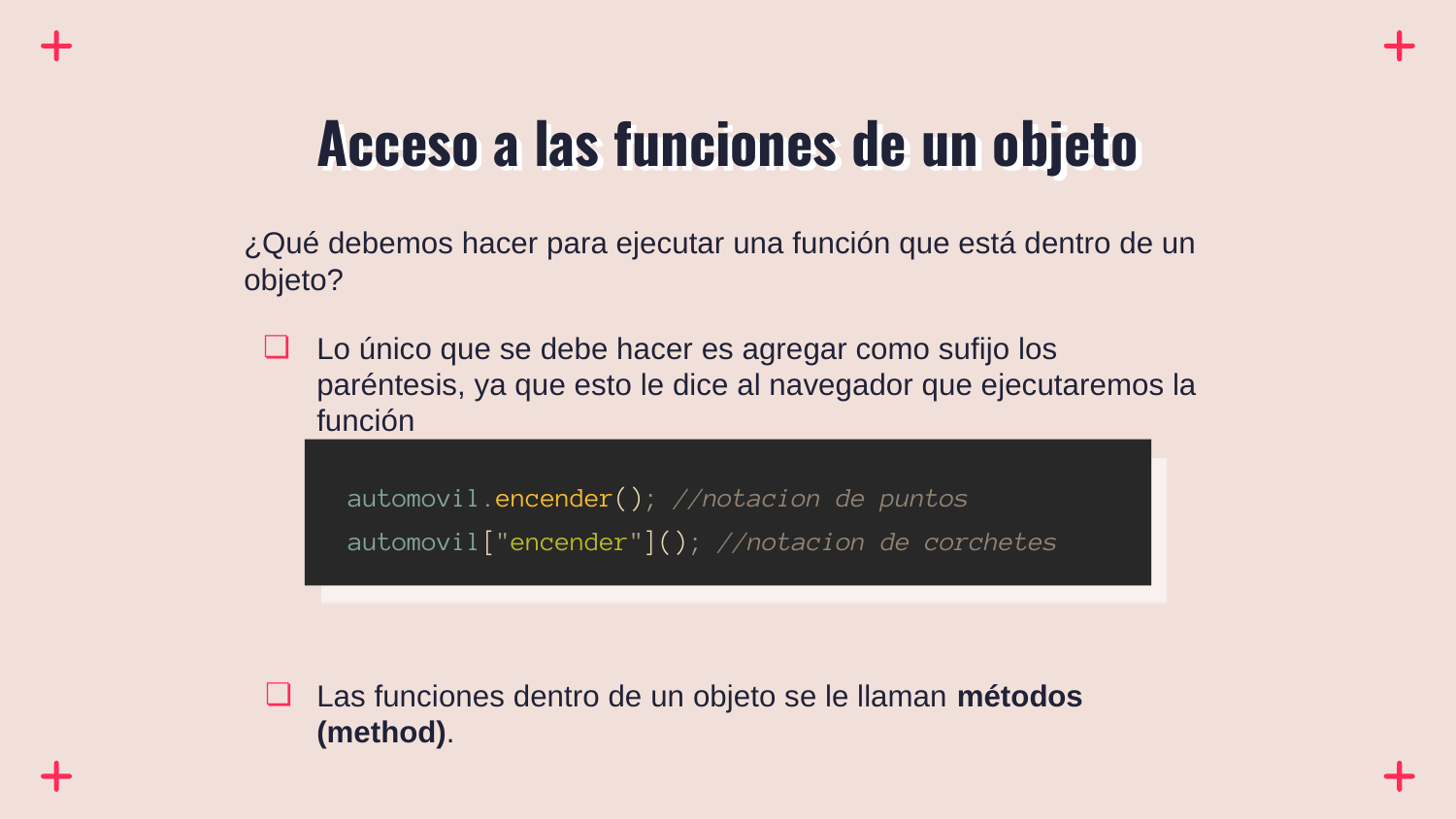

# Acceso a las funciones de un objeto
¿Qué debemos hacer para ejecutar una función que está dentro de un objeto?
Lo único que se debe hacer es agregar como sufijo los paréntesis, ya que esto le dice al navegador que ejecutaremos la función

Las funciones dentro de un objeto se le llaman métodos (method).
automovil.encender(); //notacion de puntos
automovil["encender"](); //notacion de corchetes